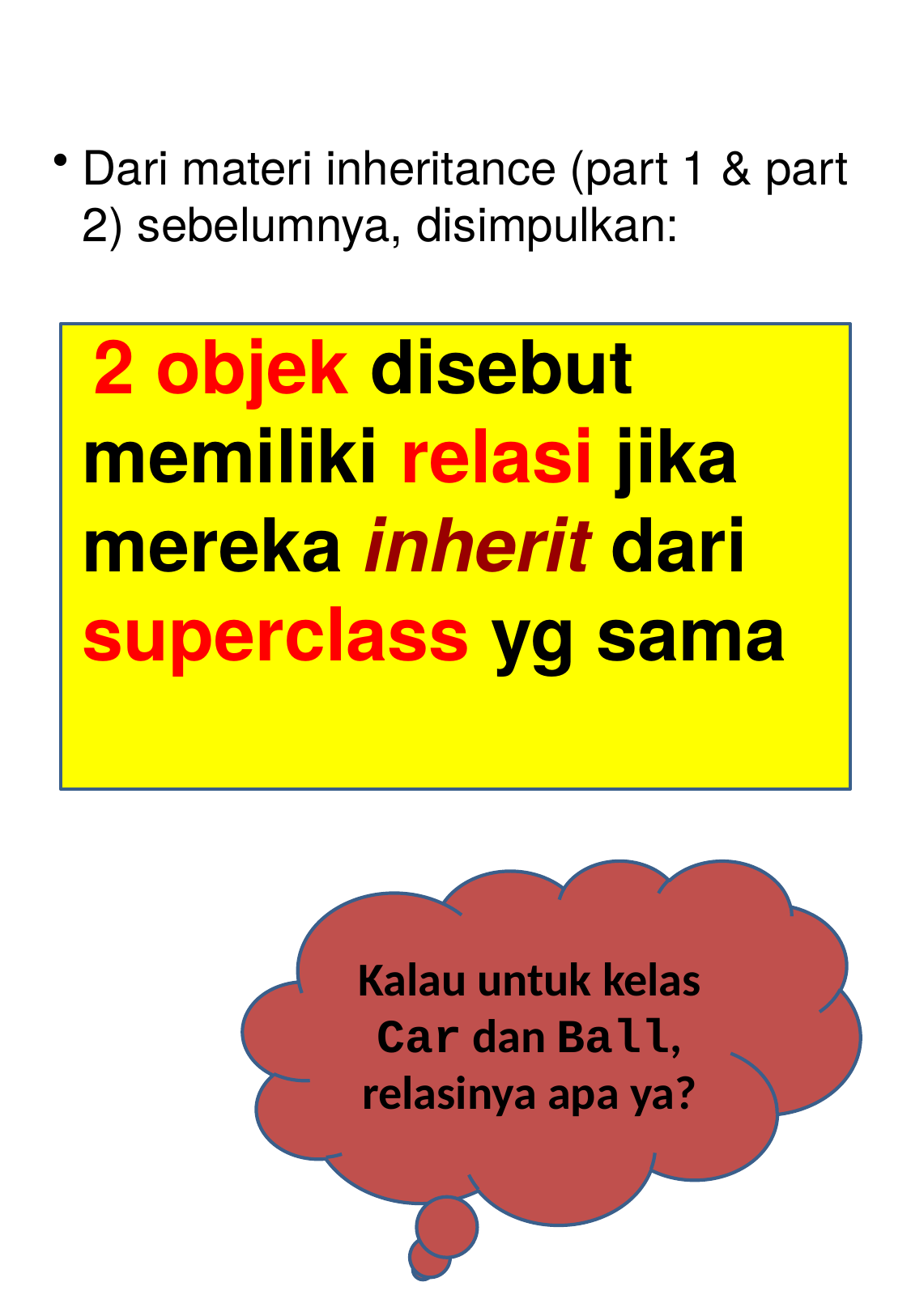

Dari materi inheritance (part 1 & part 2) sebelumnya, disimpulkan:

  2 objek disebut memiliki relasi jika mereka inherit dari superclass yg sama

Kalau untuk kelas Car dan Ball, relasinya apa ya?